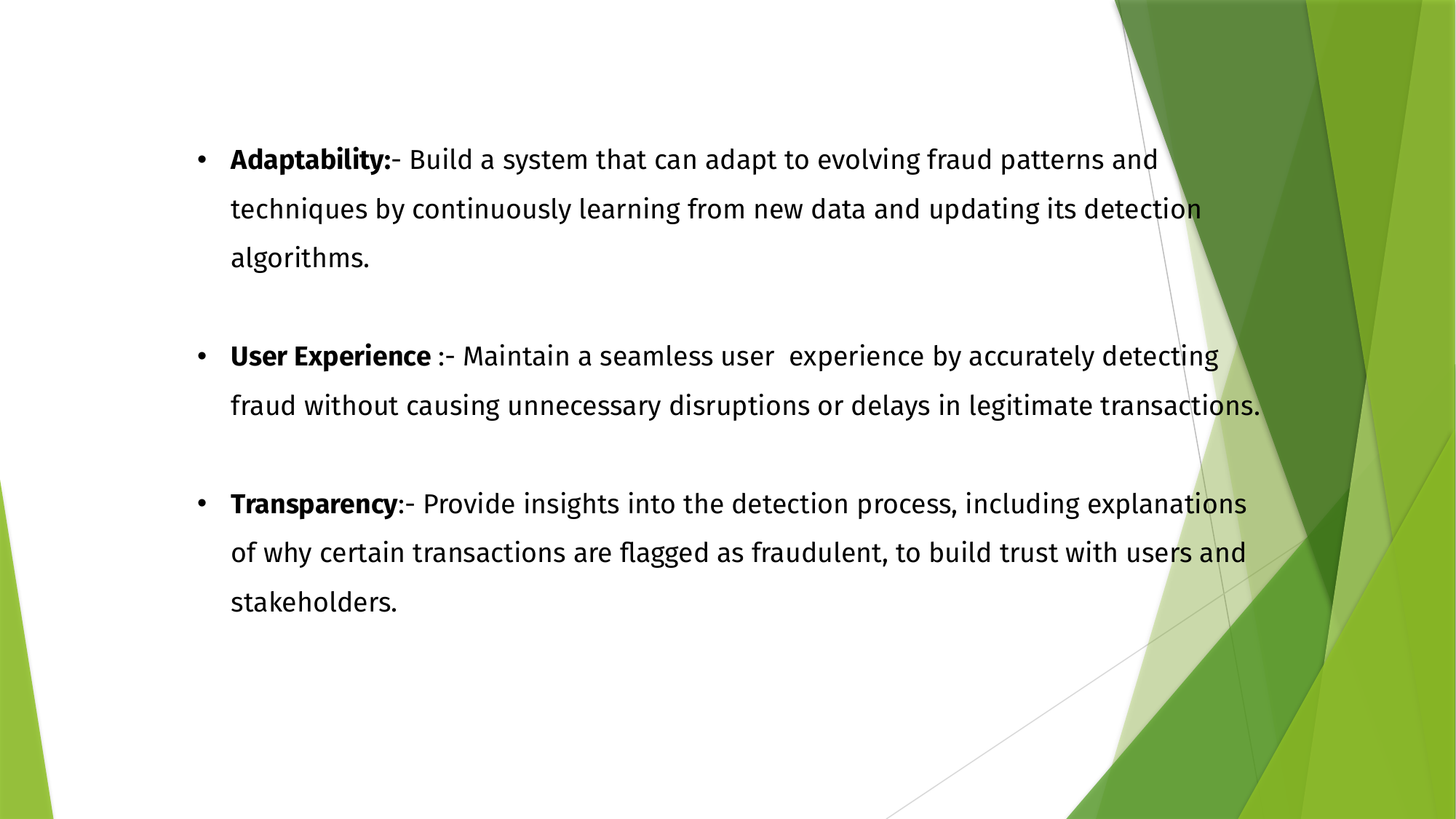

Adaptability:- Build a system that can adapt to evolving fraud patterns and techniques by continuously learning from new data and updating its detection algorithms.

User Experience :- Maintain a seamless user  experience by accurately detecting fraud without causing unnecessary disruptions or delays in legitimate transactions.

Transparency:- Provide insights into the detection process, including explanations of why certain transactions are flagged as fraudulent, to build trust with users and stakeholders.
6